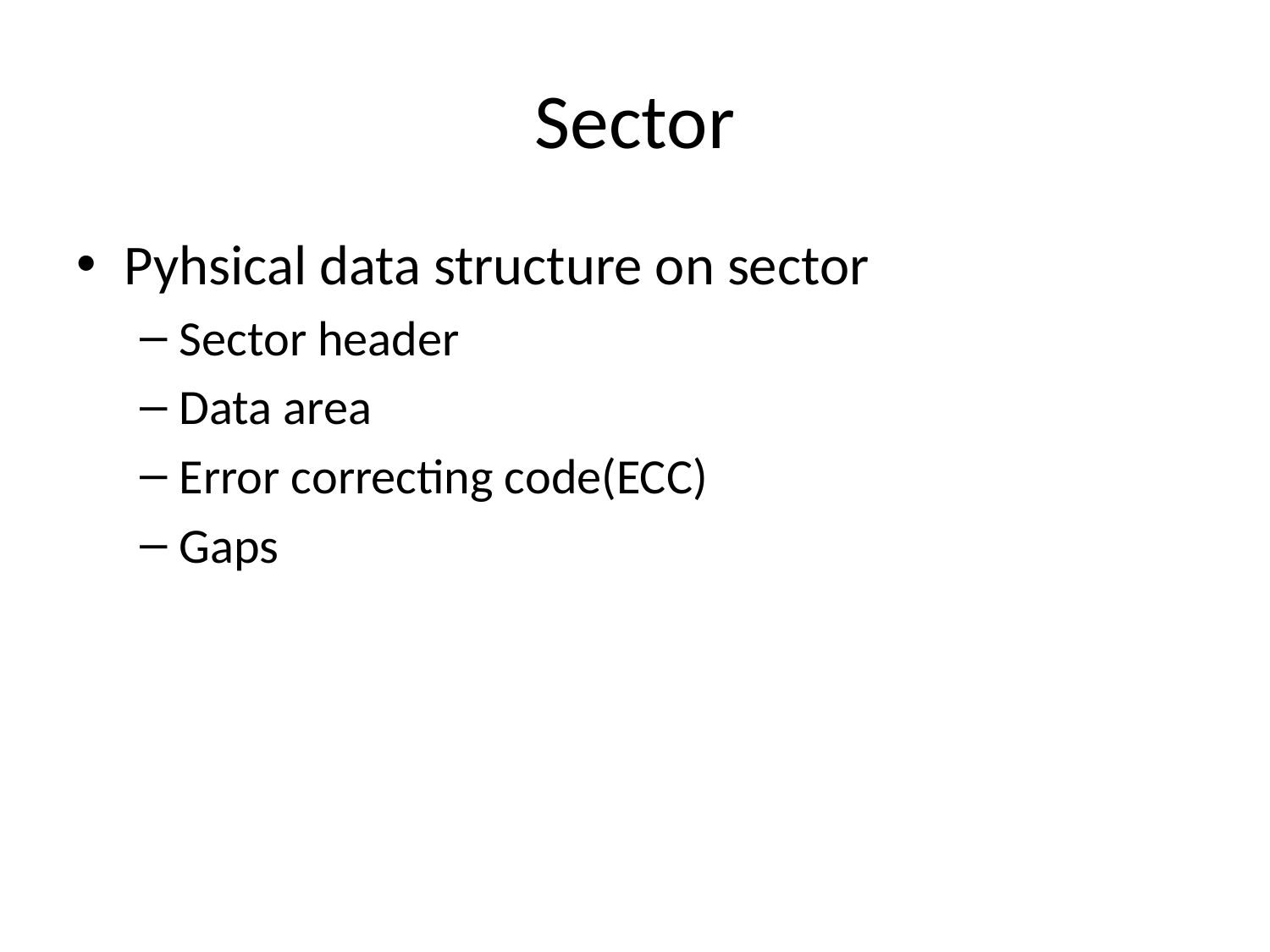

# Sector
Pyhsical data structure on sector
Sector header
Data area
Error correcting code(ECC)
Gaps